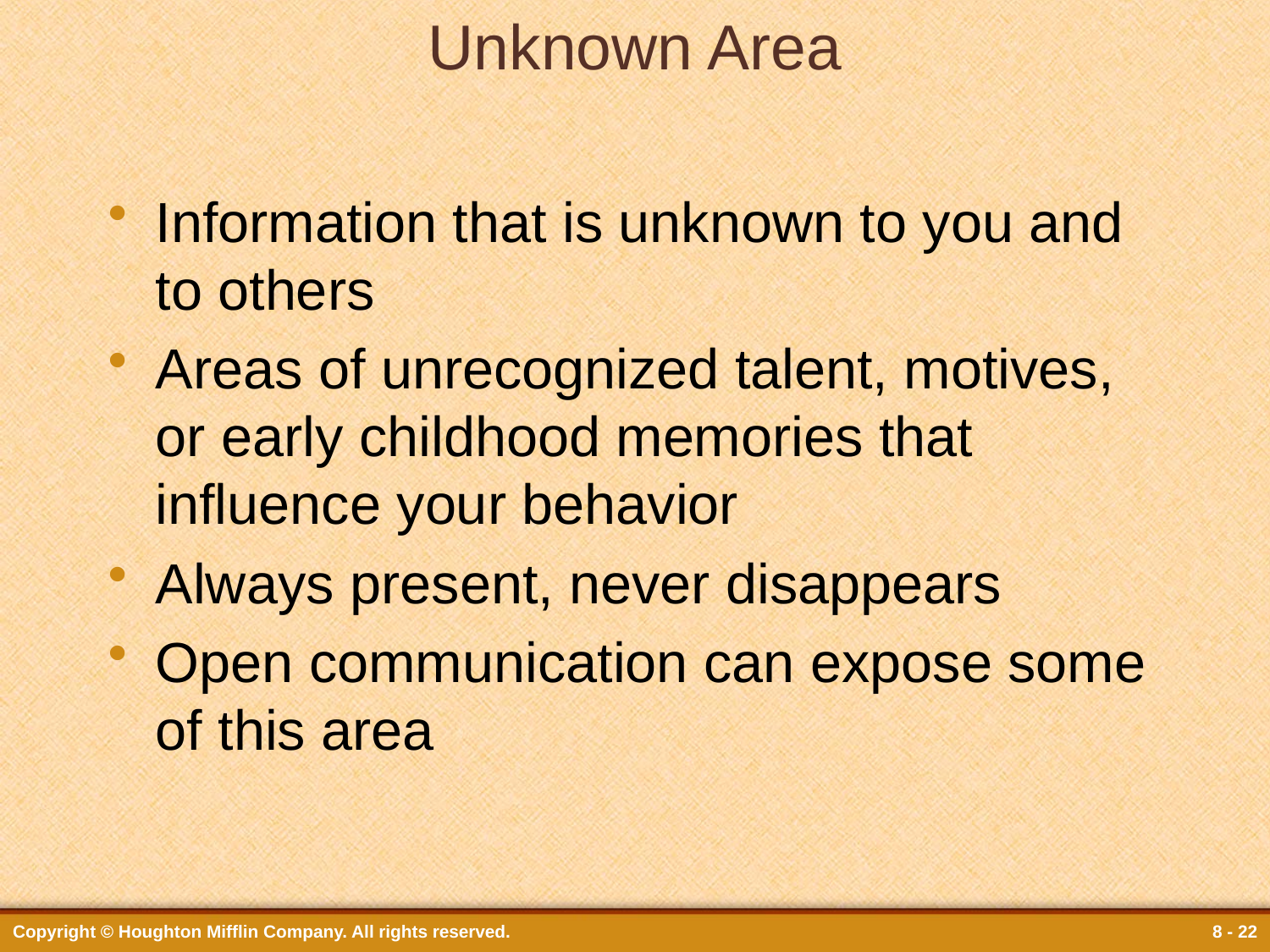

# Unknown Area
Information that is unknown to you and to others
Areas of unrecognized talent, motives, or early childhood memories that influence your behavior
Always present, never disappears
Open communication can expose some of this area
Copyright © Houghton Mifflin Company. All rights reserved.
8 - 22